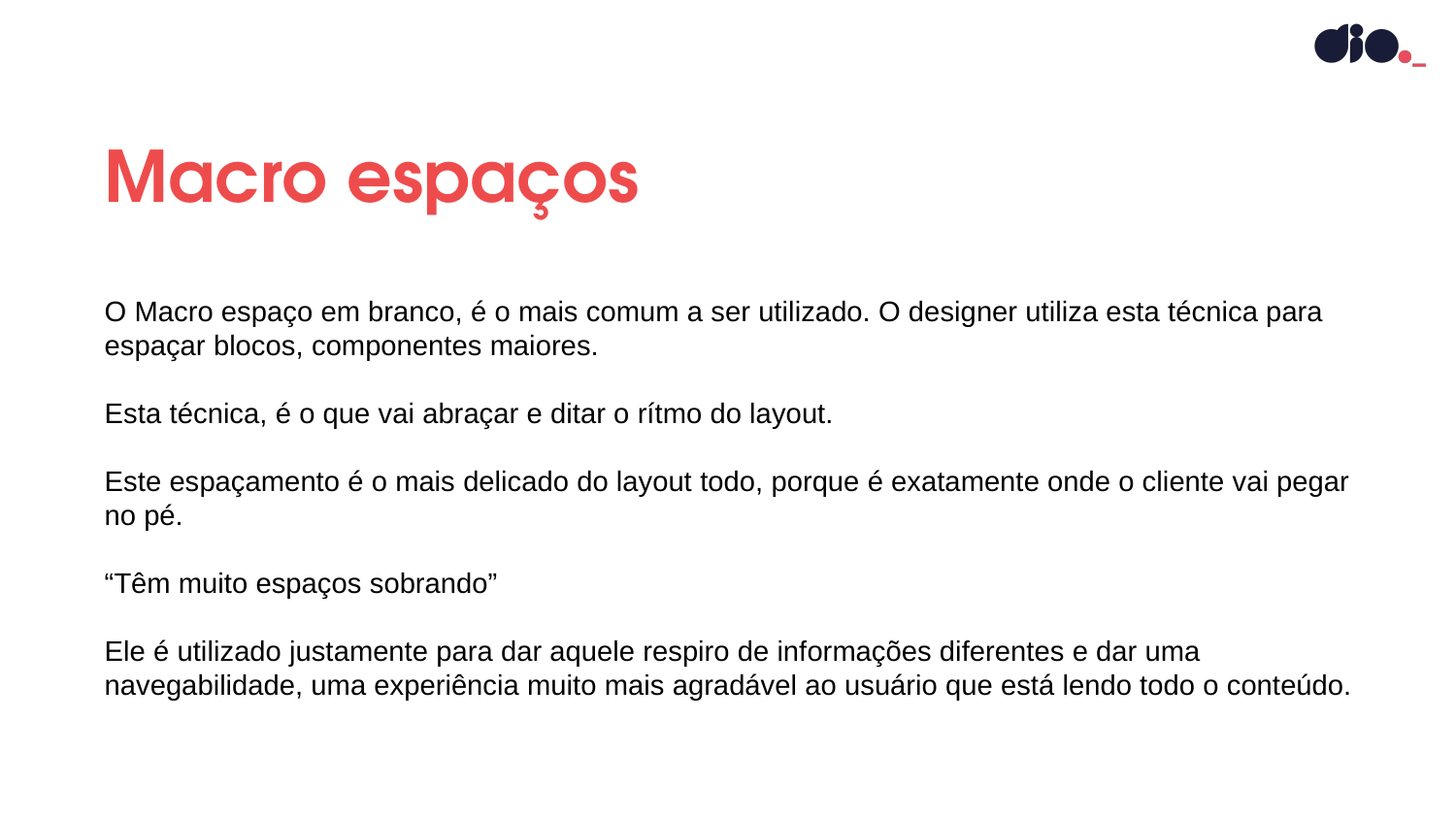

Macro espaços
O Macro espaço em branco, é o mais comum a ser utilizado. O designer utiliza esta técnica para espaçar blocos, componentes maiores.

Esta técnica, é o que vai abraçar e ditar o rítmo do layout.

Este espaçamento é o mais delicado do layout todo, porque é exatamente onde o cliente vai pegar no pé.

“Têm muito espaços sobrando”

Ele é utilizado justamente para dar aquele respiro de informações diferentes e dar uma navegabilidade, uma experiência muito mais agradável ao usuário que está lendo todo o conteúdo.